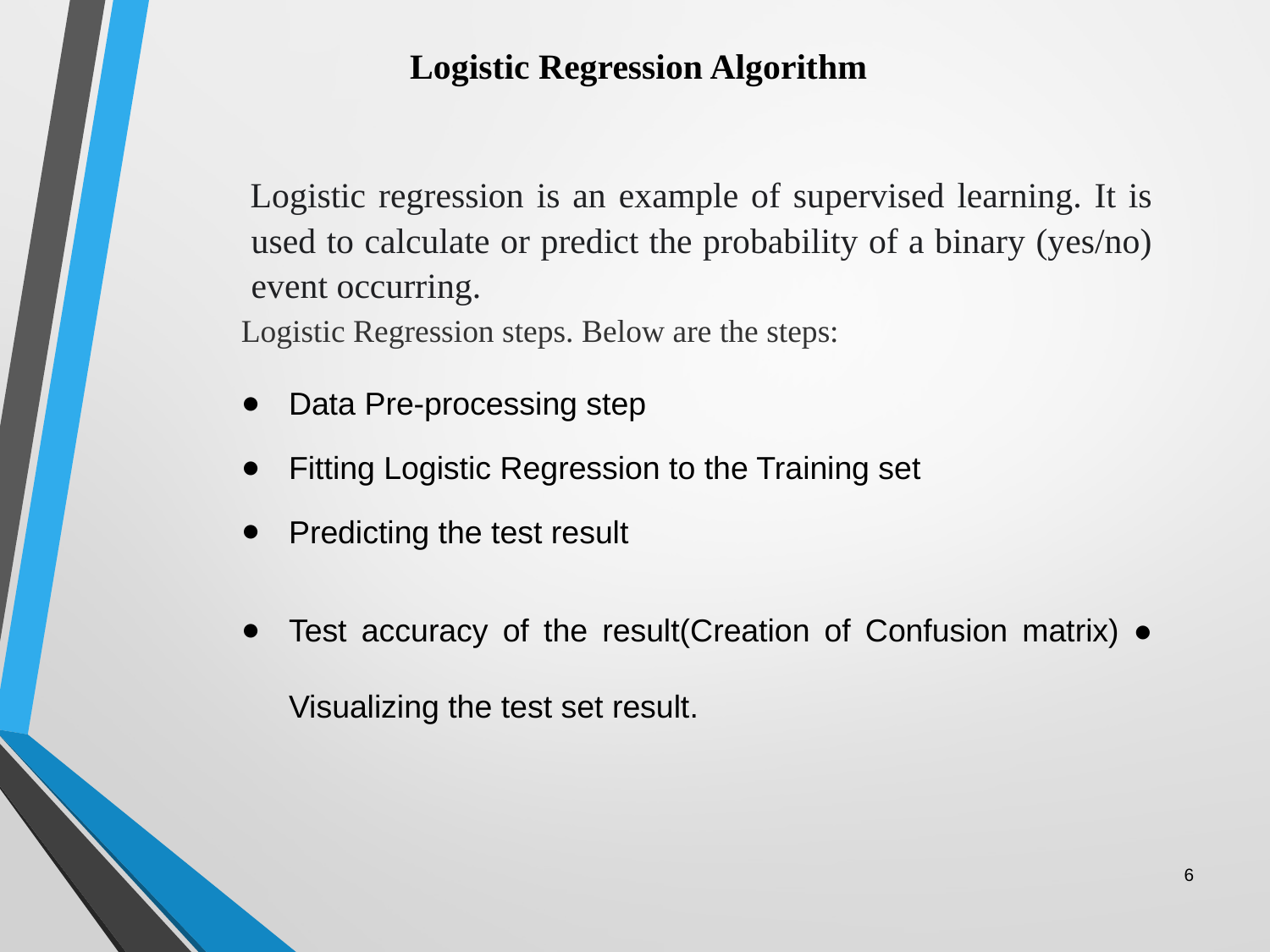

Logistic Regression Algorithm

Logistic regression is an example of supervised learning. It is used to calculate or predict the probability of a binary (yes/no) event occurring.
Logistic Regression steps. Below are the steps:
Data Pre-processing step
Fitting Logistic Regression to the Training set
Predicting the test result
Test accuracy of the result(Creation of Confusion matrix) ● Visualizing the test set result.
6